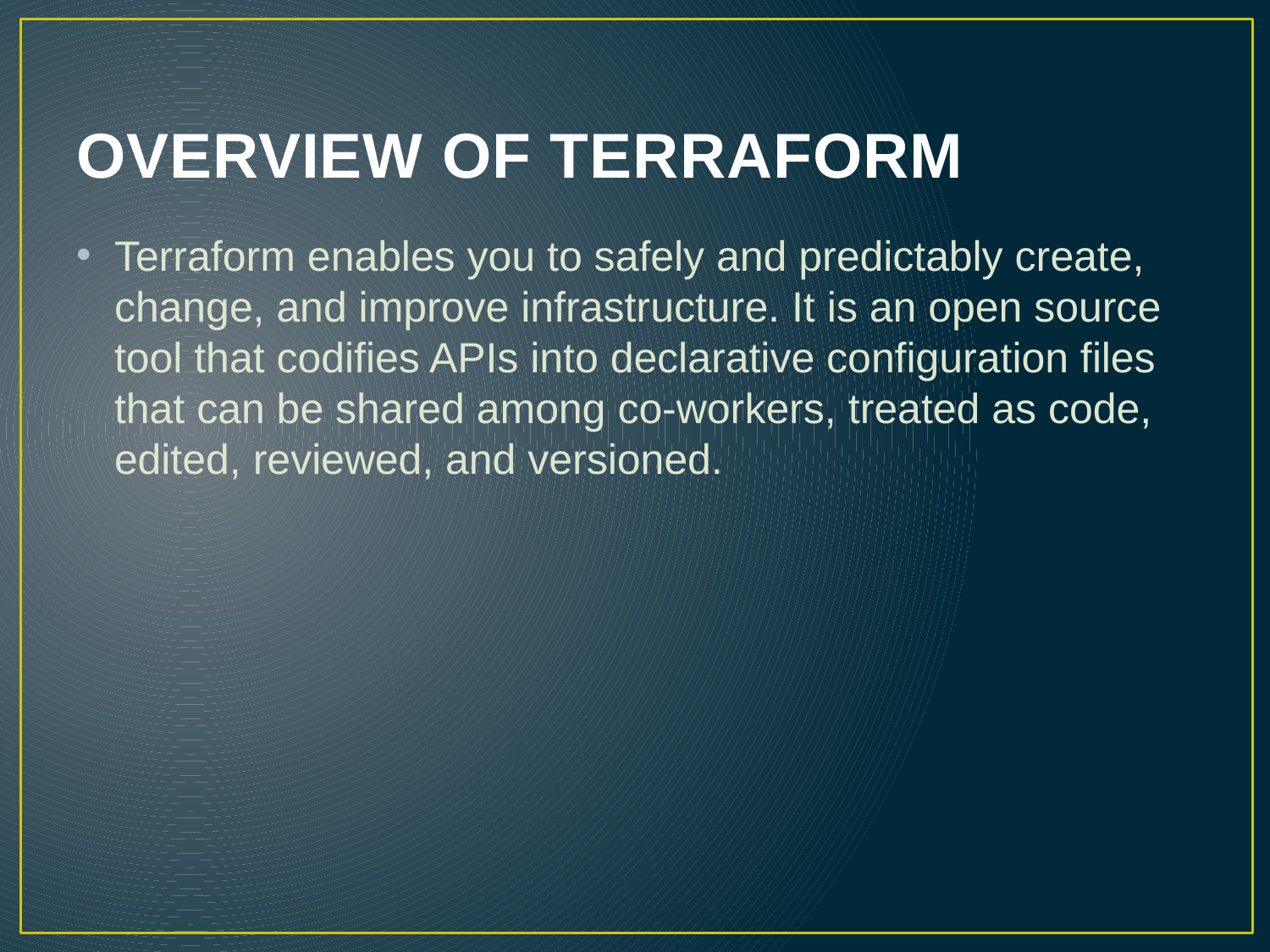

# OVERVIEW OF TERRAFORM
Terraform enables you to safely and predictably create, change, and improve infrastructure. It is an open source tool that codifies APIs into declarative configuration files that can be shared among co-workers, treated as code, edited, reviewed, and versioned.